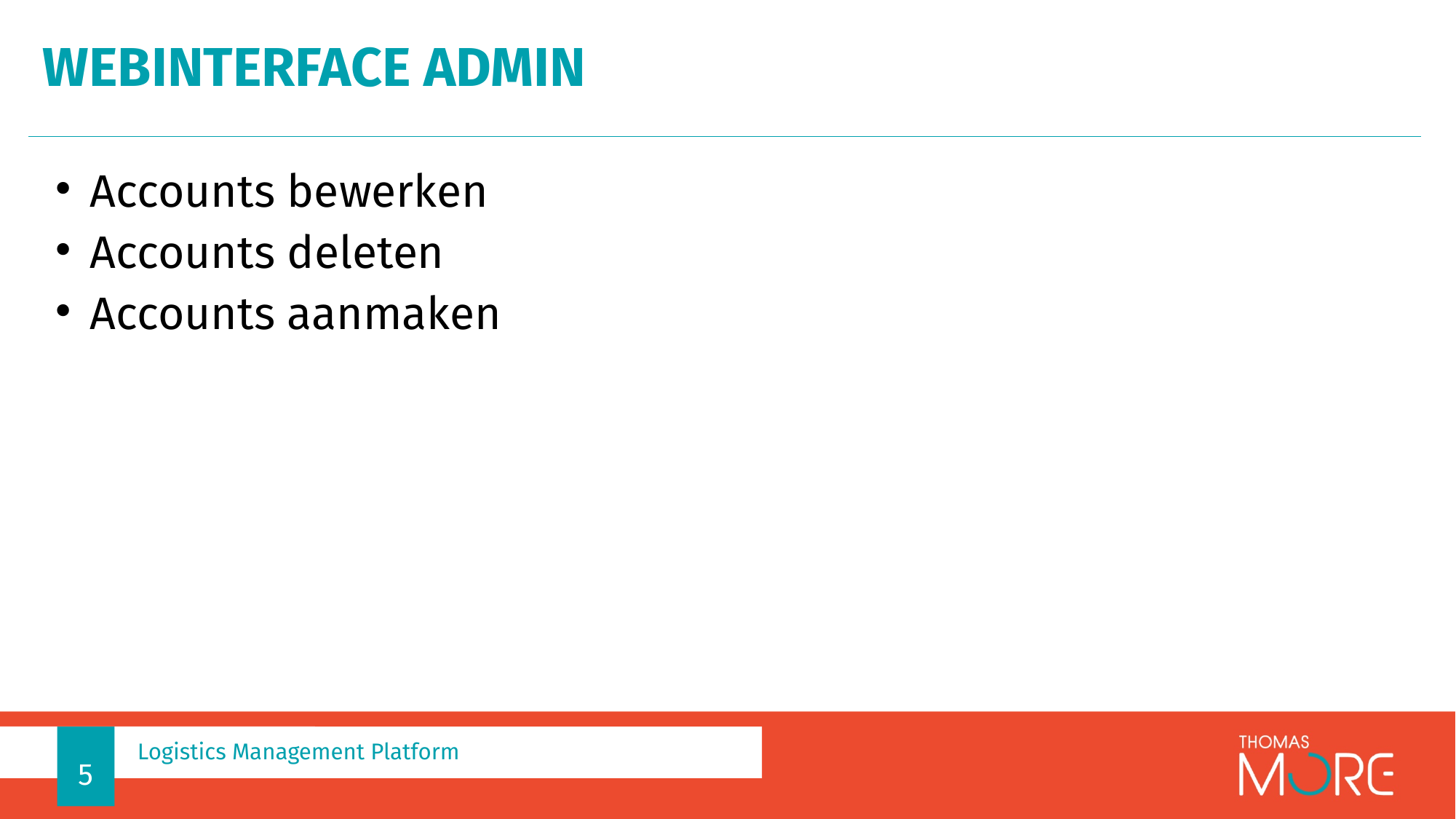

# Webinterface admin
Accounts bewerken
Accounts deleten
Accounts aanmaken
5
Logistics Management Platform